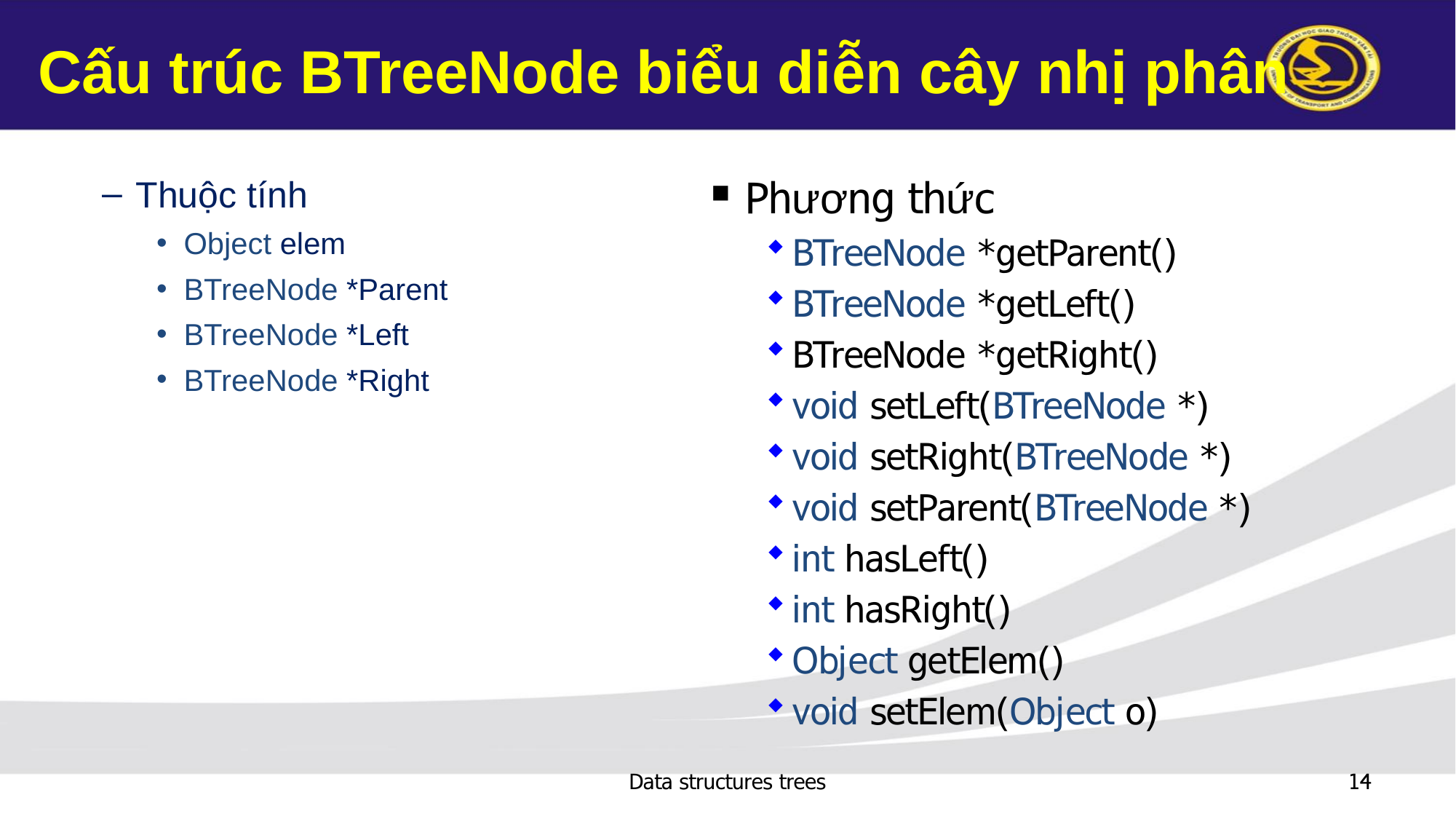

# Cấu trúc BTreeNode biểu diễn cây nhị phân
Thuộc tính
Object elem
BTreeNode *Parent
BTreeNode *Left
BTreeNode *Right

Phương thức
BTreeNode *getParent()
BTreeNode *getLeft()
BTreeNode *getRight()
void setLeft(BTreeNode *)
void setRight(BTreeNode *)
void setParent(BTreeNode *)
int hasLeft()
int hasRight()
Object getElem()
void setElem(Object o)
Data structures trees
14